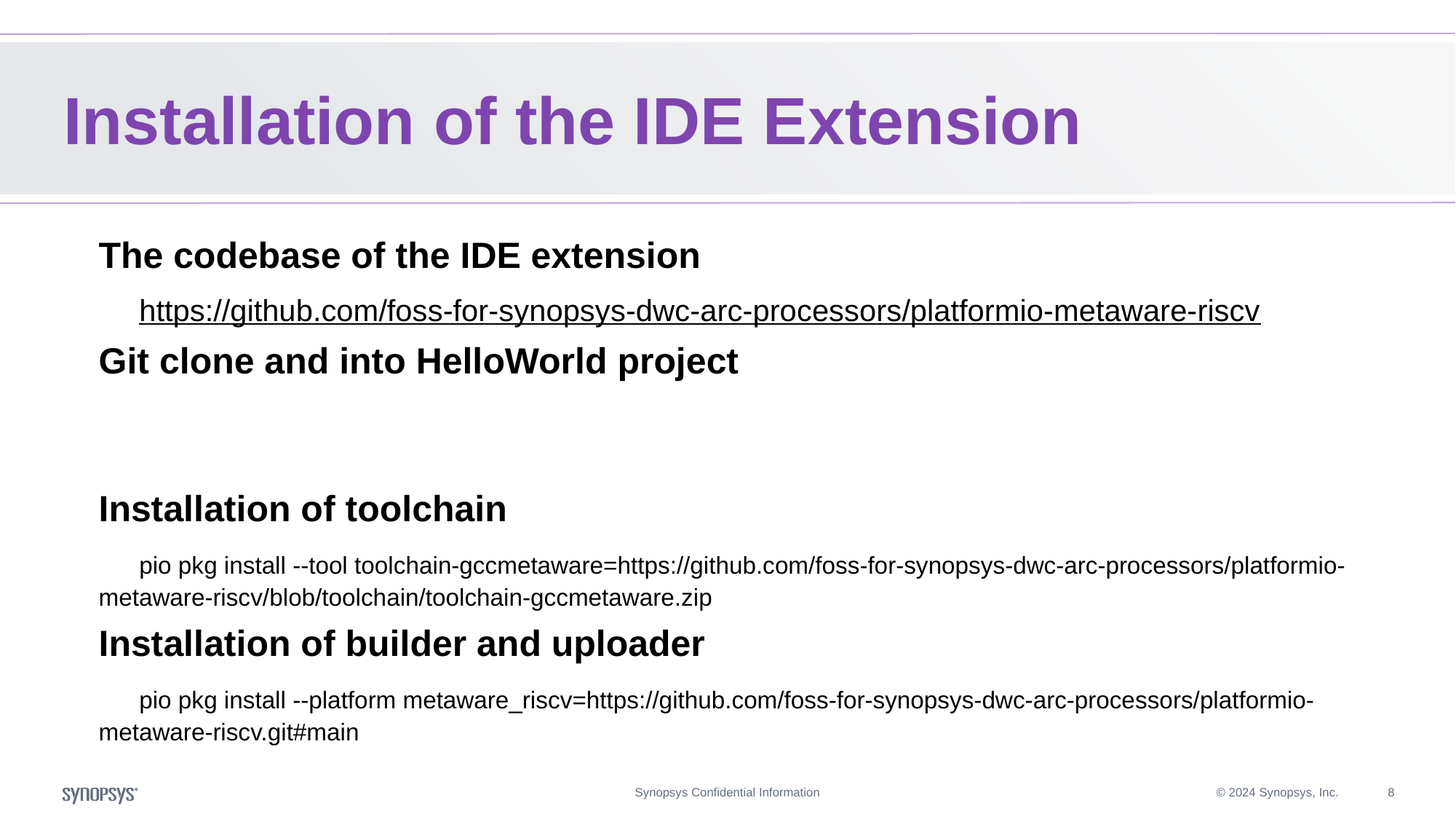

# Installation of the IDE Extension
The codebase of the IDE extension
    https://github.com/foss-for-synopsys-dwc-arc-processors/platformio-metaware-riscv
Git clone and into HelloWorld project

Installation of toolchain
    pio pkg install --tool toolchain-gccmetaware=https://github.com/foss-for-synopsys-dwc-arc-processors/platformio-metaware-riscv/blob/toolchain/toolchain-gccmetaware.zip
Installation of builder and uploader
    pio pkg install --platform metaware_riscv=https://github.com/foss-for-synopsys-dwc-arc-processors/platformio-metaware-riscv.git#main

Synopsys Confidential Information